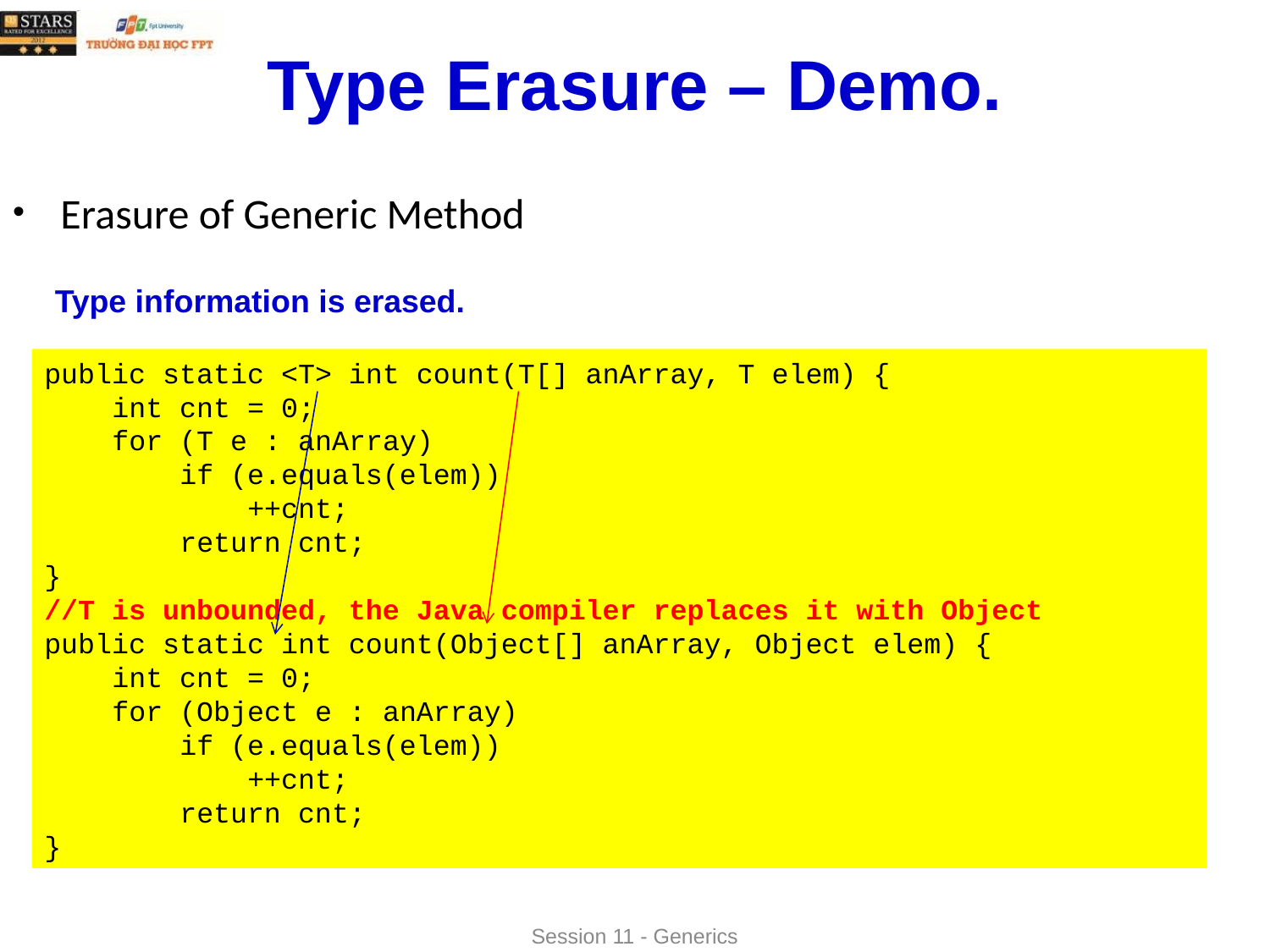

# Type Erasure – Demo.
Erasure of Generic Method
Type information is erased.
public static <T> int count(T[] anArray, T elem) {
    int cnt = 0;
    for (T e : anArray)
        if (e.equals(elem))
            ++cnt;
        return cnt;
}
//T is unbounded, the Java compiler replaces it with Object
public static int count(Object[] anArray, Object elem) {
    int cnt = 0;
    for (Object e : anArray)
        if (e.equals(elem))
            ++cnt;
        return cnt;
}
Session 11 - Generics